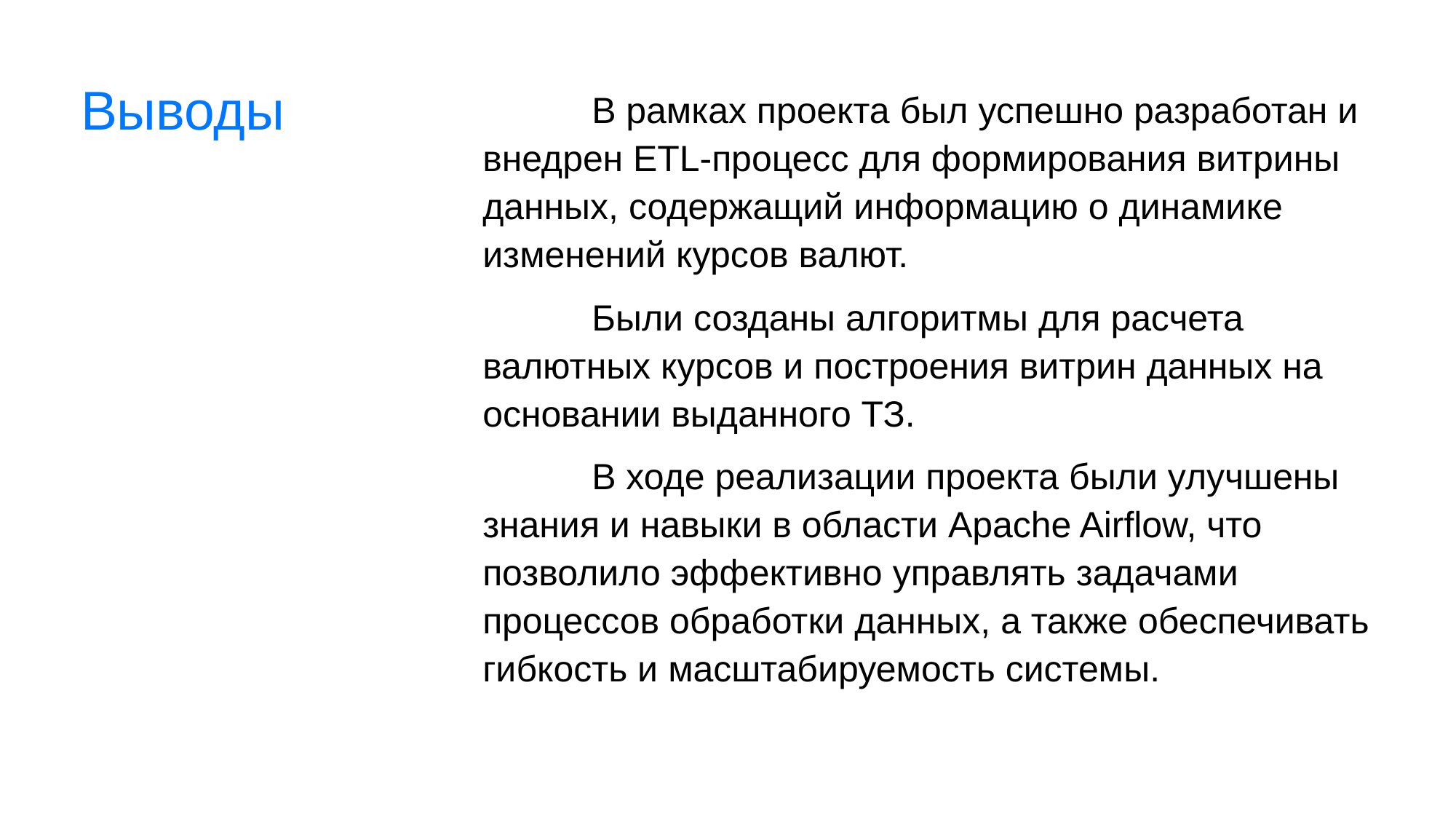

# Выводы
	В рамках проекта был успешно разработан и внедрен ETL-процесс для формирования витрины данных, содержащий информацию о динамике изменений курсов валют.
	Были созданы алгоритмы для расчета валютных курсов и построения витрин данных на основании выданного ТЗ.
	В ходе реализации проекта были улучшены знания и навыки в области Apache Airflow, что позволило эффективно управлять задачами процессов обработки данных, а также обеспечивать гибкость и масштабируемость системы.